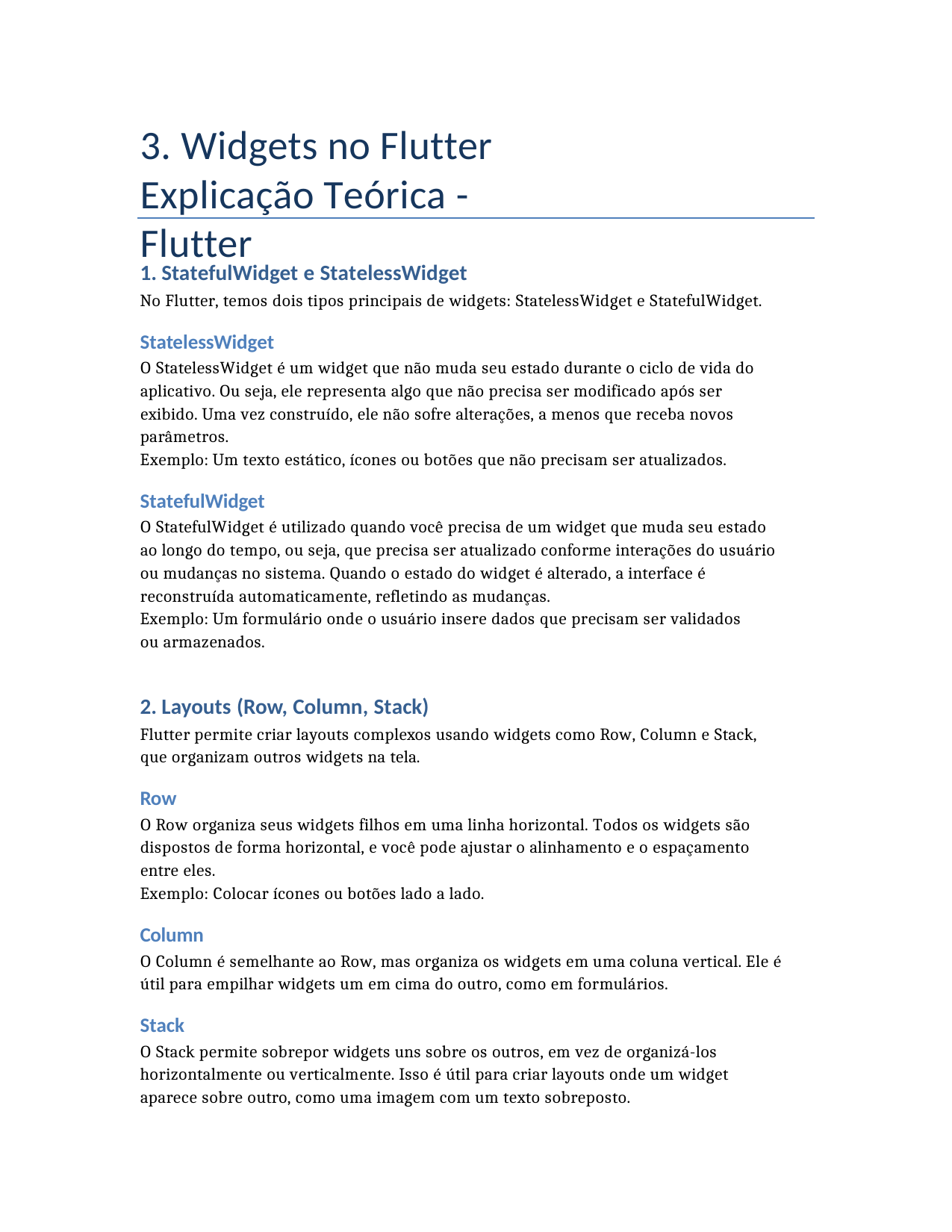

3. Widgets no Flutter Explicação Teórica - Flutter

StatefulWidget e StatelessWidget
No Flutter, temos dois tipos principais de widgets: StatelessWidget e StatefulWidget.

StatelessWidget
O StatelessWidget é um widget que não muda seu estado durante o ciclo de vida do aplicativo. Ou seja, ele representa algo que não precisa ser modificado após ser exibido. Uma vez construído, ele não sofre alterações, a menos que receba novos parâmetros.
Exemplo: Um texto estático, ícones ou botões que não precisam ser atualizados.

StatefulWidget
O StatefulWidget é utilizado quando você precisa de um widget que muda seu estado ao longo do tempo, ou seja, que precisa ser atualizado conforme interações do usuário ou mudanças no sistema. Quando o estado do widget é alterado, a interface é reconstruída automaticamente, refletindo as mudanças.
Exemplo: Um formulário onde o usuário insere dados que precisam ser validados ou armazenados.

Layouts (Row, Column, Stack)
Flutter permite criar layouts complexos usando widgets como Row, Column e Stack, que organizam outros widgets na tela.

Row
O Row organiza seus widgets filhos em uma linha horizontal. Todos os widgets são dispostos de forma horizontal, e você pode ajustar o alinhamento e o espaçamento entre eles.
Exemplo: Colocar ícones ou botões lado a lado.

Column
O Column é semelhante ao Row, mas organiza os widgets em uma coluna vertical. Ele é útil para empilhar widgets um em cima do outro, como em formulários.

Stack
O Stack permite sobrepor widgets uns sobre os outros, em vez de organizá-los horizontalmente ou verticalmente. Isso é útil para criar layouts onde um widget aparece sobre outro, como uma imagem com um texto sobreposto.